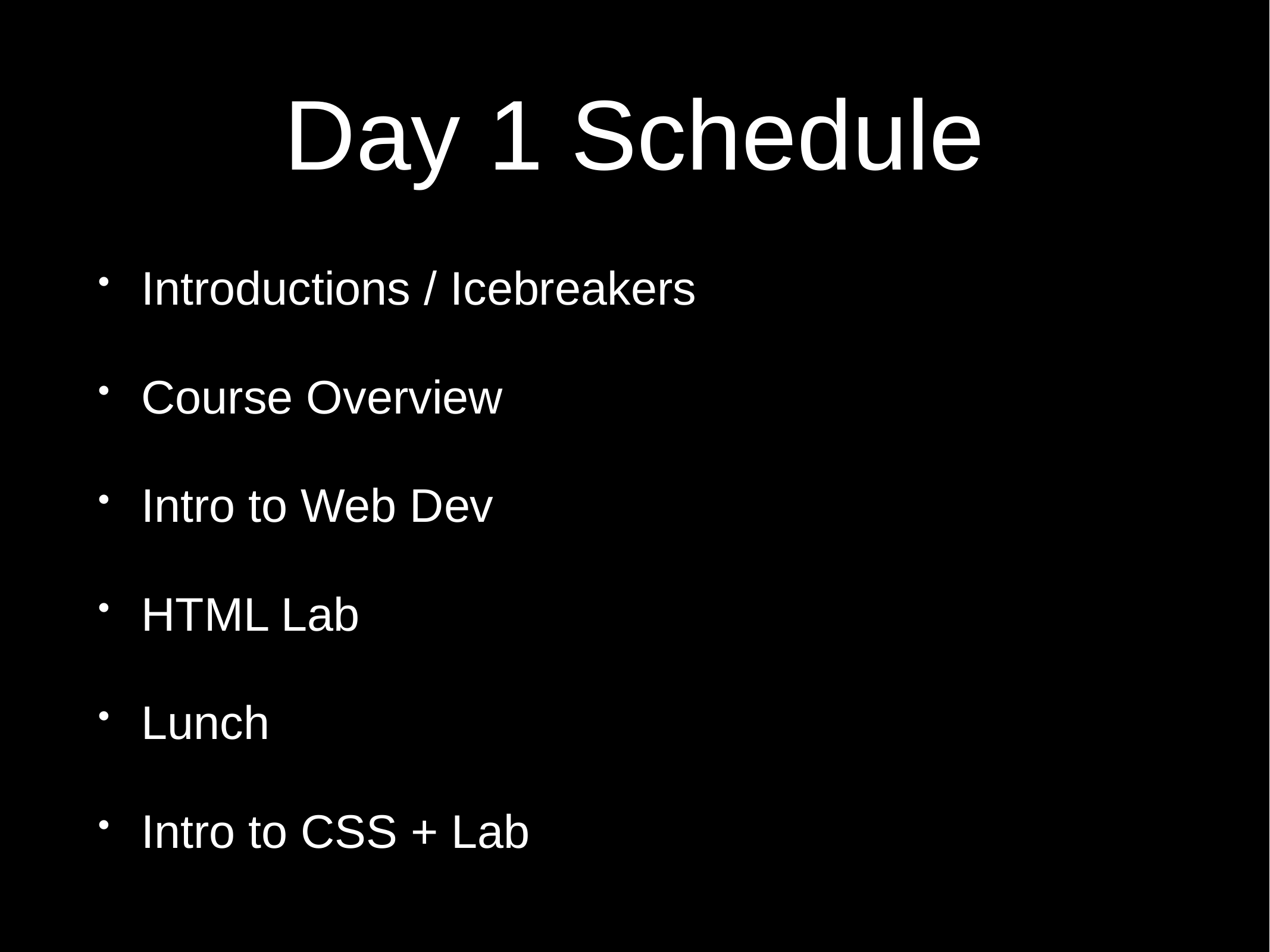

# Day 1 Schedule
Introductions / Icebreakers
Course Overview
Intro to Web Dev
HTML Lab
Lunch
Intro to CSS + Lab